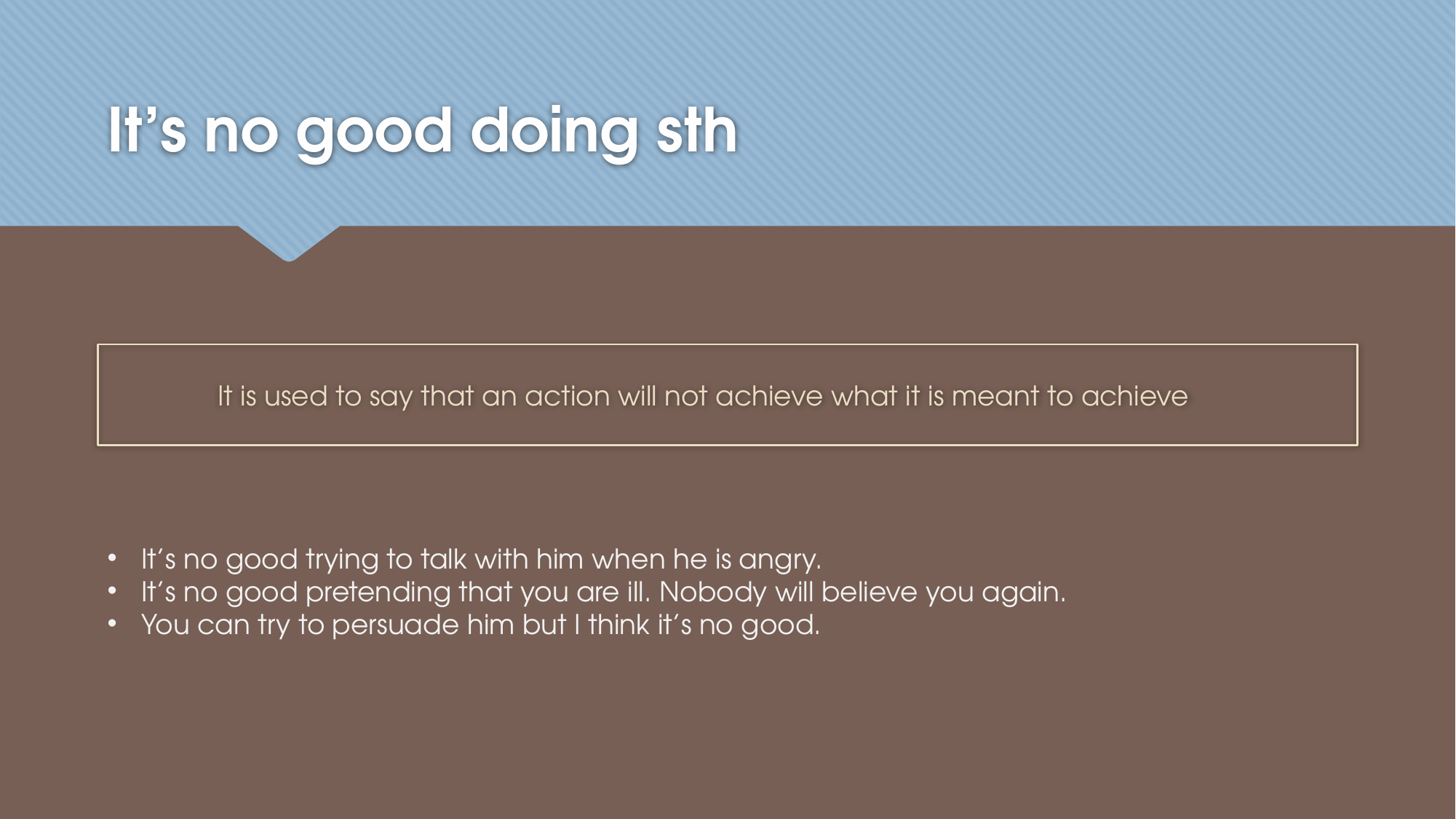

# It’s no good doing sth
	It is used to say that an action will not achieve what it is meant to achieve
It’s no good trying to talk with him when he is angry.
It’s no good pretending that you are ill. Nobody will believe you again.
You can try to persuade him but I think it’s no good.